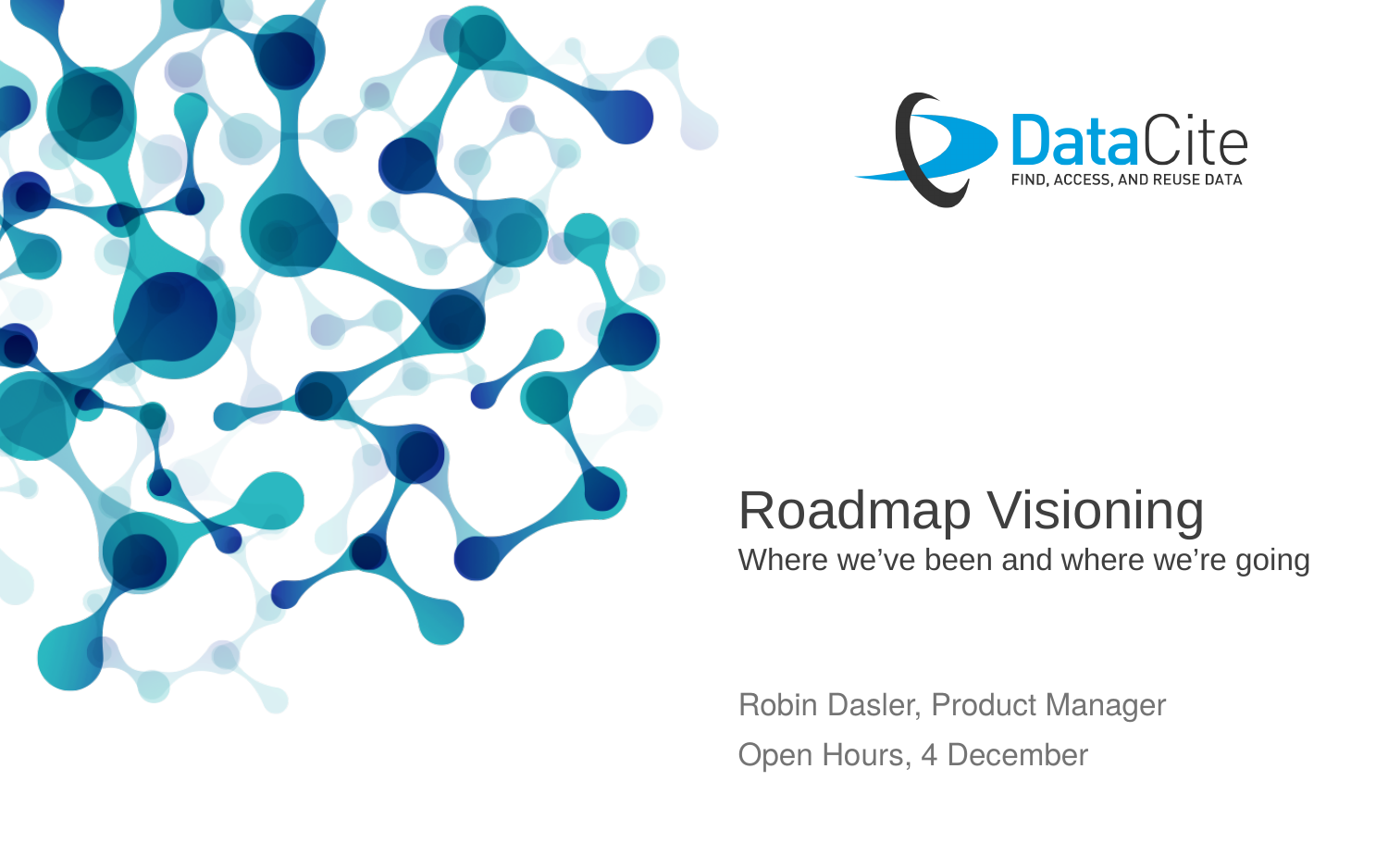

# Roadmap Visioning
Where we’ve been and where we’re going
Robin Dasler, Product Manager
Open Hours, 4 December